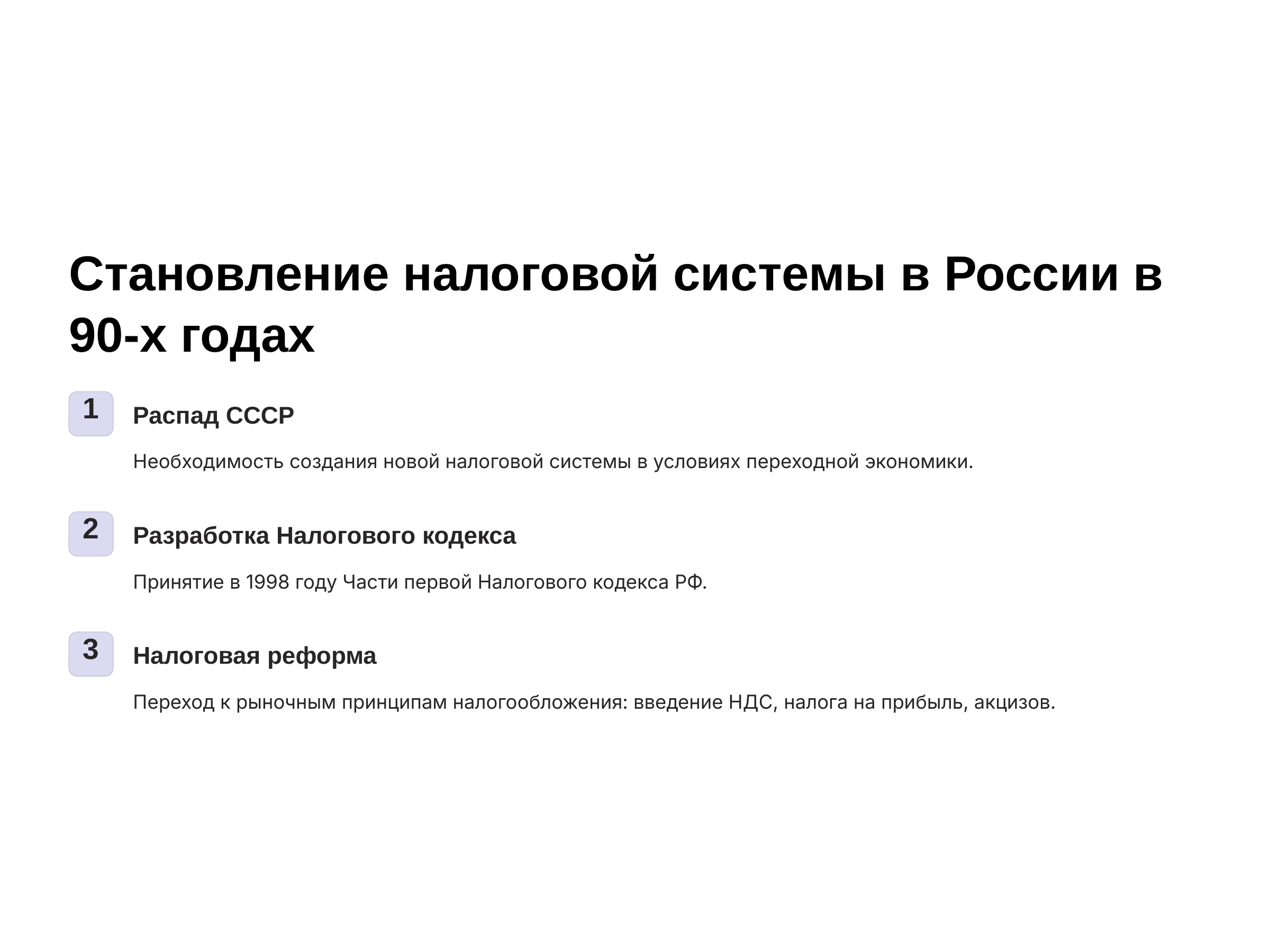

Становление налоговой системы в России в 90-х годах

1
Распад СССР
Необходимость создания новой налоговой системы в условиях переходной экономики.

2
Разработка Налогового кодекса
Принятие в 1998 году Части первой Налогового кодекса РФ.

3
Налоговая реформа
Переход к рыночным принципам налогообложения: введение НДС, налога на прибыль, акцизов.